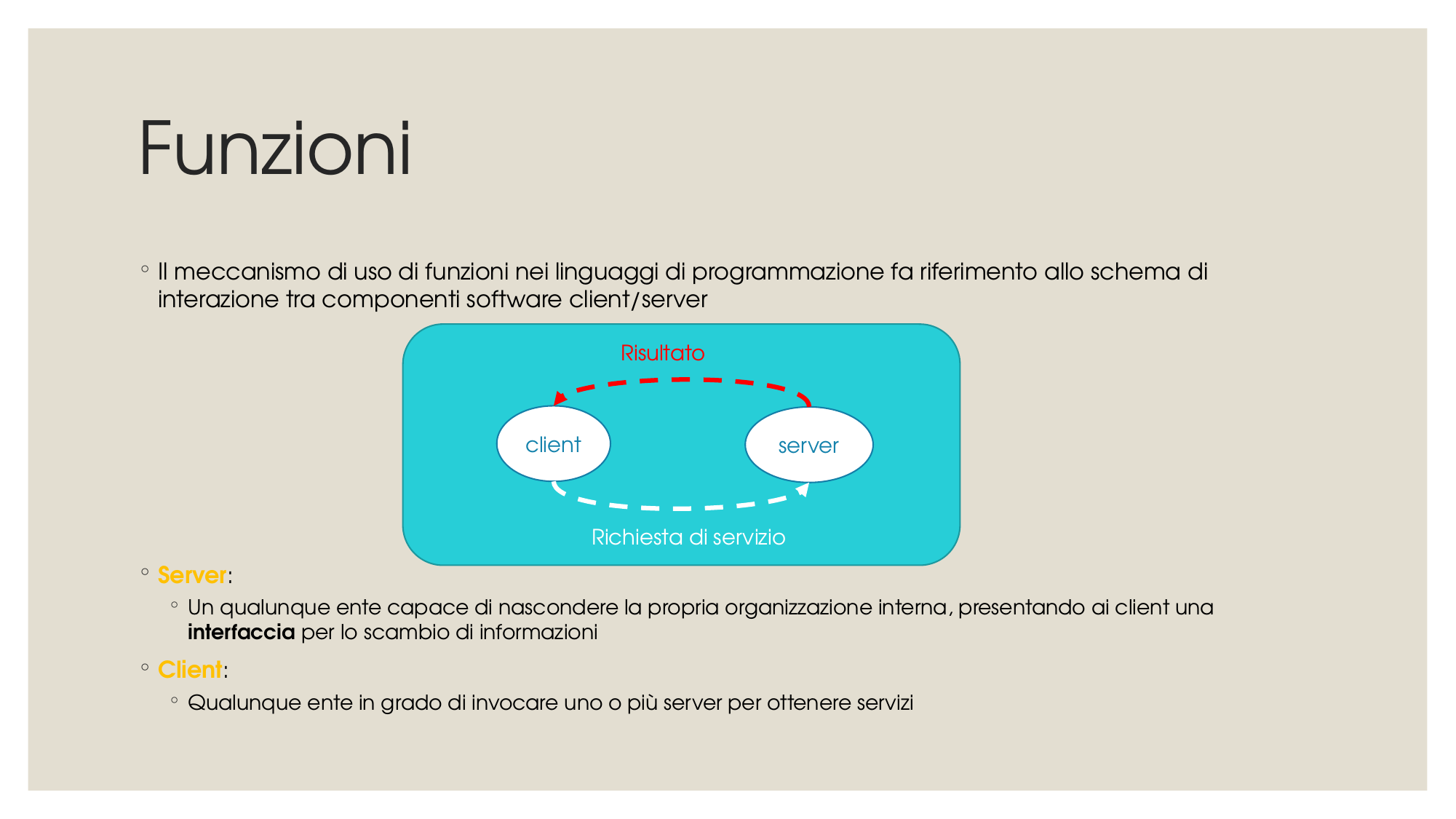

# Funzioni
Il meccanismo di uso di funzioni nei linguaggi di programmazione fa riferimento allo schema di interazione tra componenti software client/server

Server:
Un qualunque ente capace di nascondere la propria organizzazione interna, presentando ai client una interfaccia per lo scambio di informazioni
Client:
Qualunque ente in grado di invocare uno o più server per ottenere servizi

Risultato
client
server
Richiesta di servizio